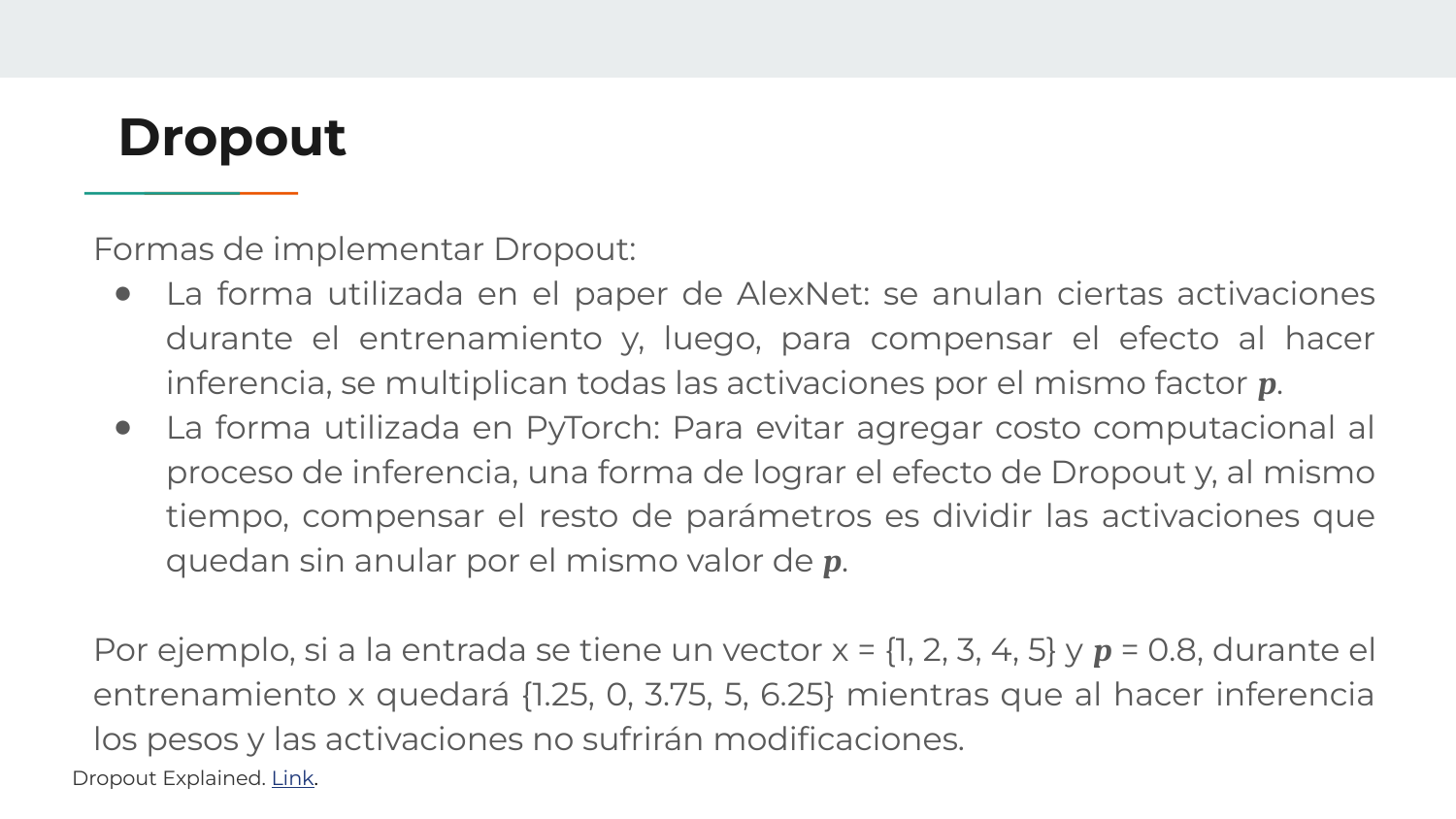

# Dropout
Formas de implementar Dropout:
La forma utilizada en el paper de AlexNet: se anulan ciertas activaciones durante el entrenamiento y, luego, para compensar el efecto al hacer inferencia, se multiplican todas las activaciones por el mismo factor p.
La forma utilizada en PyTorch: Para evitar agregar costo computacional al proceso de inferencia, una forma de lograr el efecto de Dropout y, al mismo tiempo, compensar el resto de parámetros es dividir las activaciones que quedan sin anular por el mismo valor de p.

Por ejemplo, si a la entrada se tiene un vector x = {1, 2, 3, 4, 5} y p = 0.8, durante el entrenamiento x quedará {1.25, 0, 3.75, 5, 6.25} mientras que al hacer inferencia los pesos y las activaciones no sufrirán modificaciones.
Dropout Explained. Link.